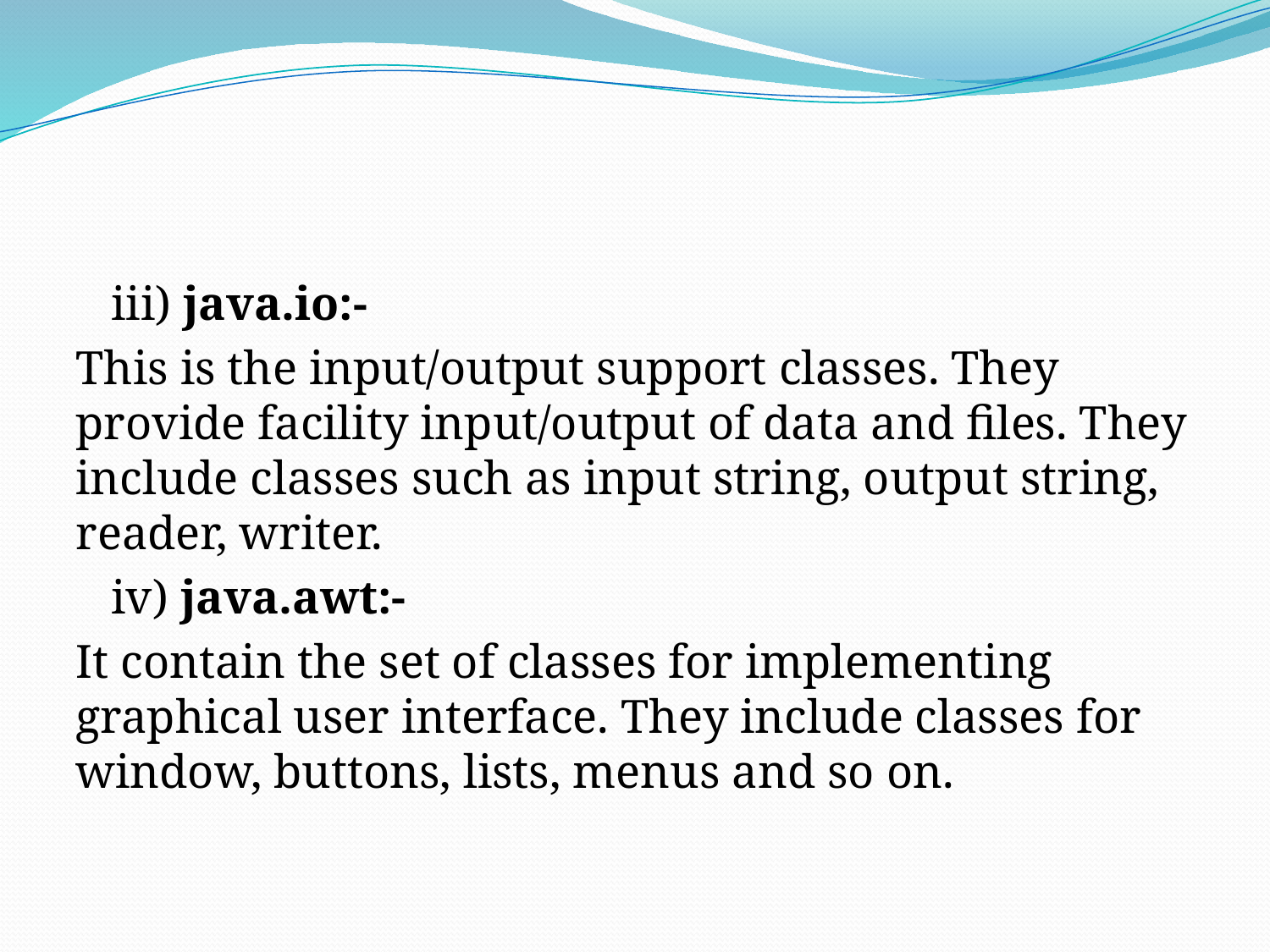

#
   iii) java.io:-
This is the input/output support classes. They provide facility input/output of data and files. They include classes such as input string, output string, reader, writer.
   iv) java.awt:-
It contain the set of classes for implementing graphical user interface. They include classes for window, buttons, lists, menus and so on.